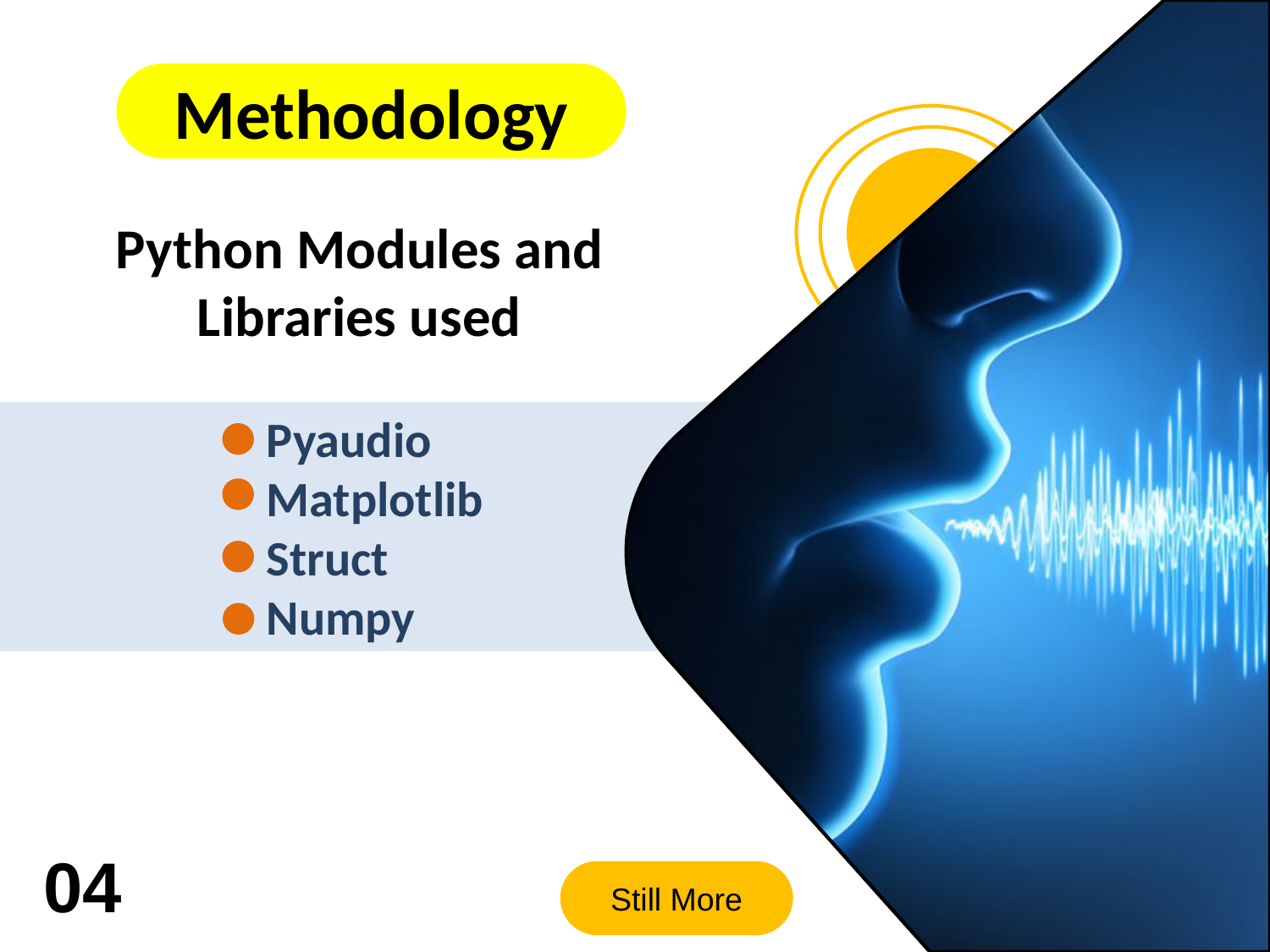

Methodology

# Python Modules and Libraries used
Pyaudio
Matplotlib
Struct
Numpy

04
Still More